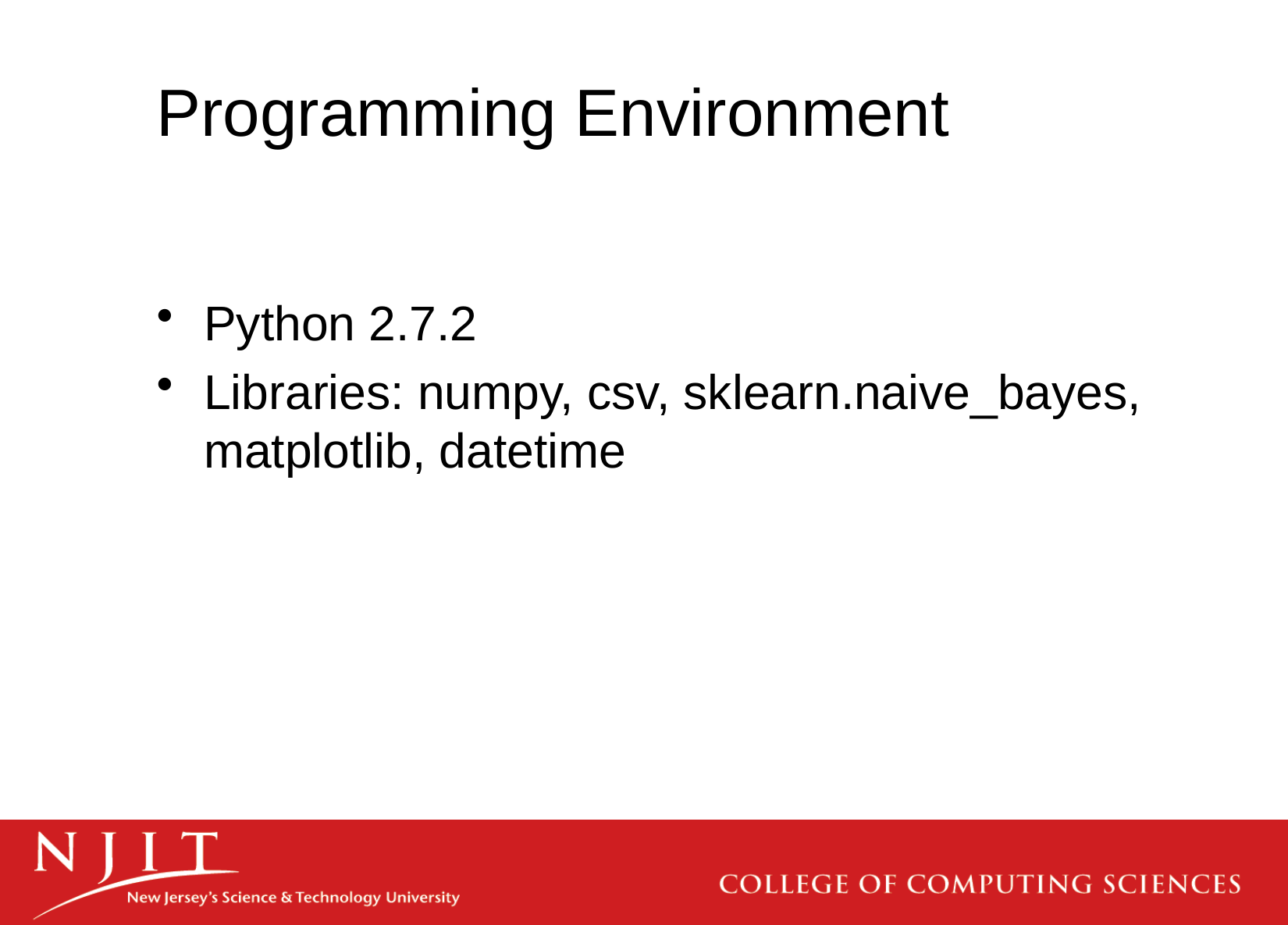

# Programming Environment

Python 2.7.2
Libraries: numpy, csv, sklearn.naive_bayes, matplotlib, datetime